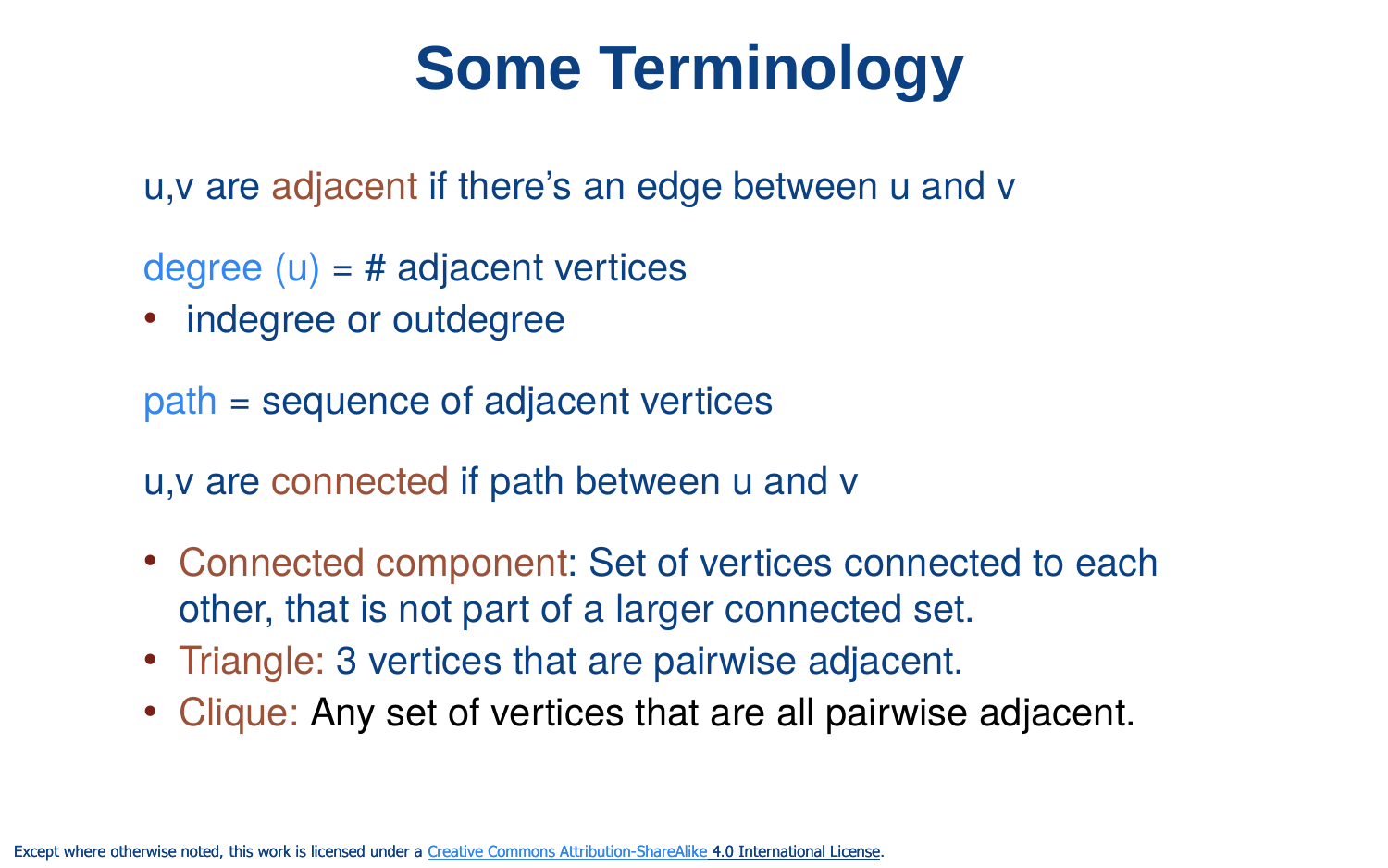

# Some Terminology
u,v are adjacent if there’s an edge between u and v
degree (u) = # adjacent vertices
indegree or outdegree
path = sequence of adjacent vertices
u,v are connected if path between u and v
Connected component: Set of vertices connected to each
other, that is not part of a larger connected set.
Triangle: 3 vertices that are pairwise adjacent.
Clique: Any set of vertices that are all pairwise adjacent.